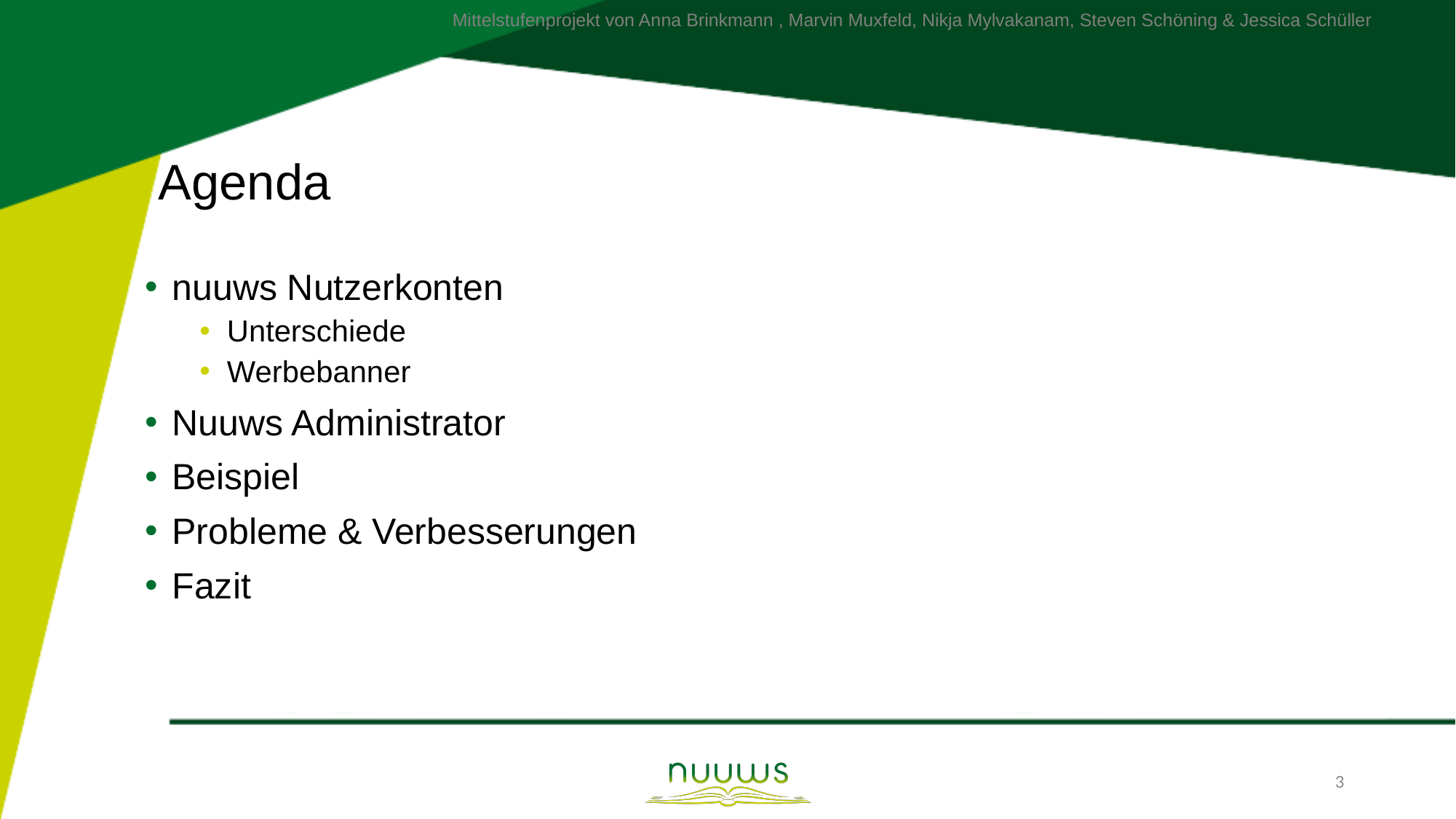

# Agenda
nuuws Nutzerkonten
Unterschiede
Werbebanner
Nuuws Administrator
Beispiel
Probleme & Verbesserungen
Fazit
3